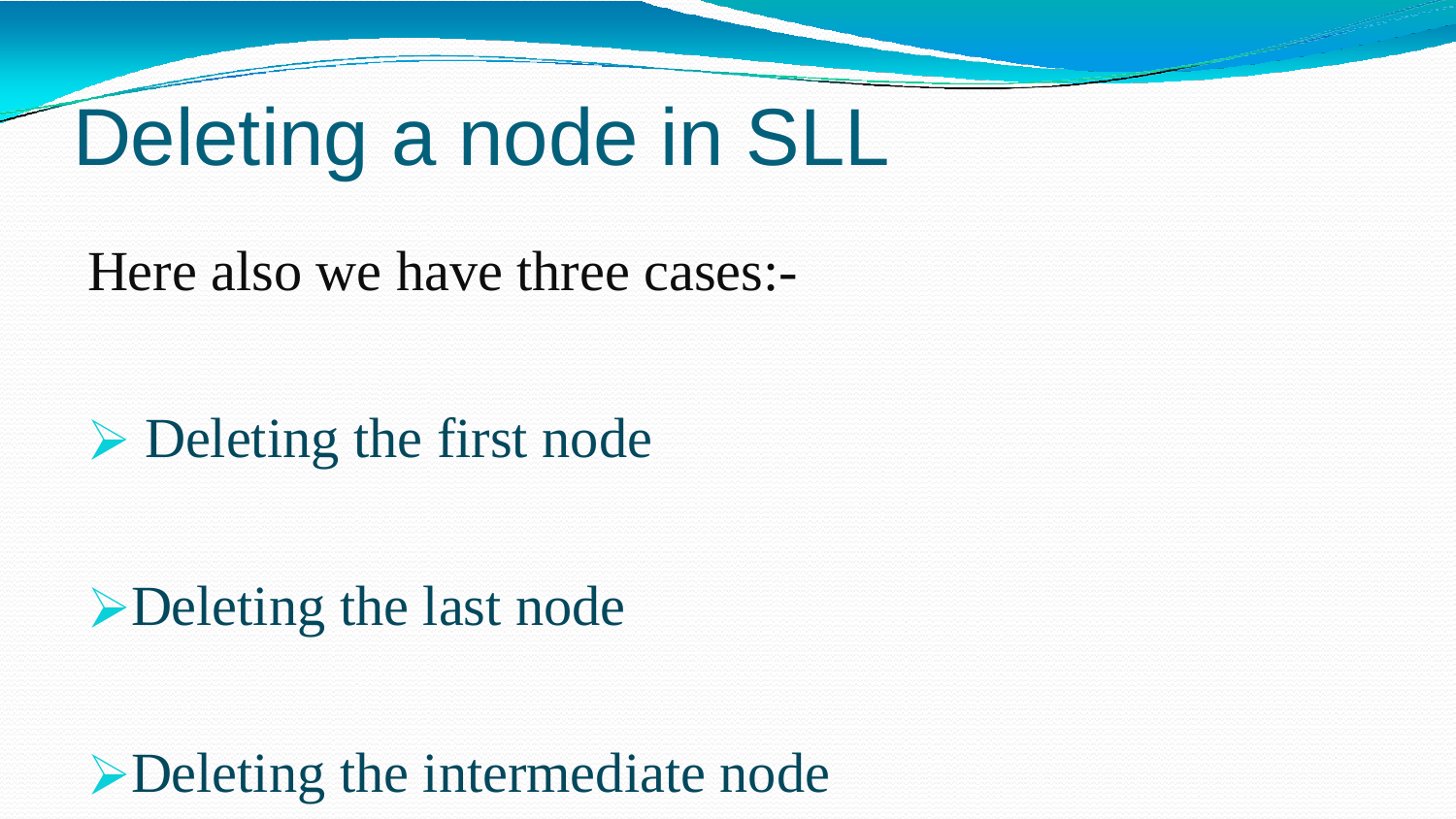

# Deleting a node in SLL
Here also we have three cases:-

Deleting the first node

Deleting the last node

Deleting the intermediate node